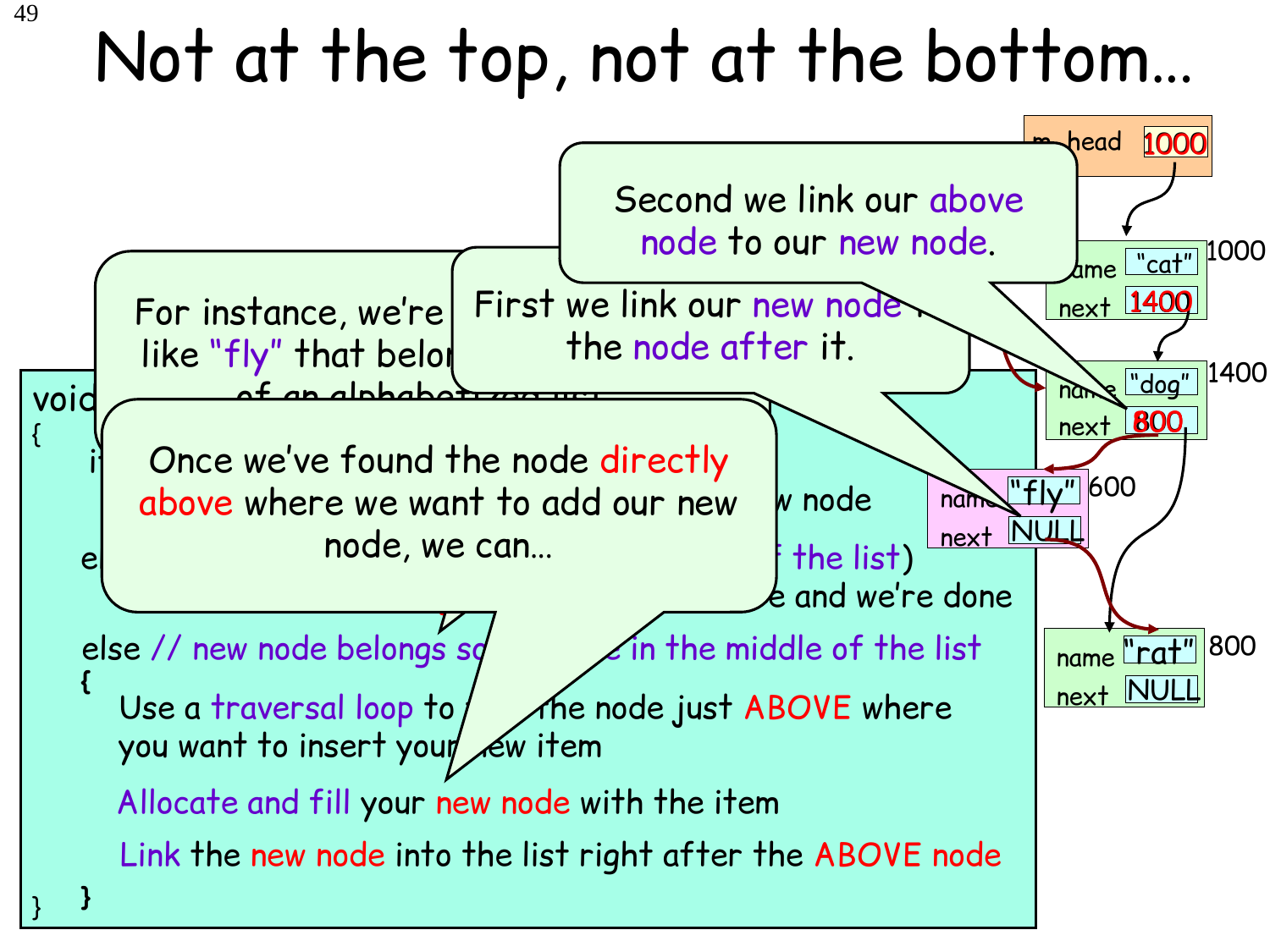

# Not at the top, not at the bottom…
49

1000
m_head

1000

“cat”
name

next

1400
1400
1400

“dog”
name

next

800

“rat”

name

NULL

next

1000

Second we link our above node to our new node.

  above

First we link our new node to the node after it.

For instance, we’re inserting an item like “fly” that belongs in the middle of an alphabetized list…
1400
Here’s the basic algorithm:
void AddItem(string &newItem)
{

}

800
600
800

Once we’ve found the node directly above where we want to add our new node, we can…
if (our list is totally empty)
     Just use Einstein’s algorithm to add the new node
600

name

next

“fly”
NULL
else if (our new node belongs at the very top of the list)
     Just use Einstein’s algorithm to add it there and we’re done
else // new node belongs somewhere in the middle of the list
{

}
Use a traversal loop to find the node just ABOVE where you want to insert your new item
Allocate and fill your new node with the item
Link the new node into the list right after the ABOVE node